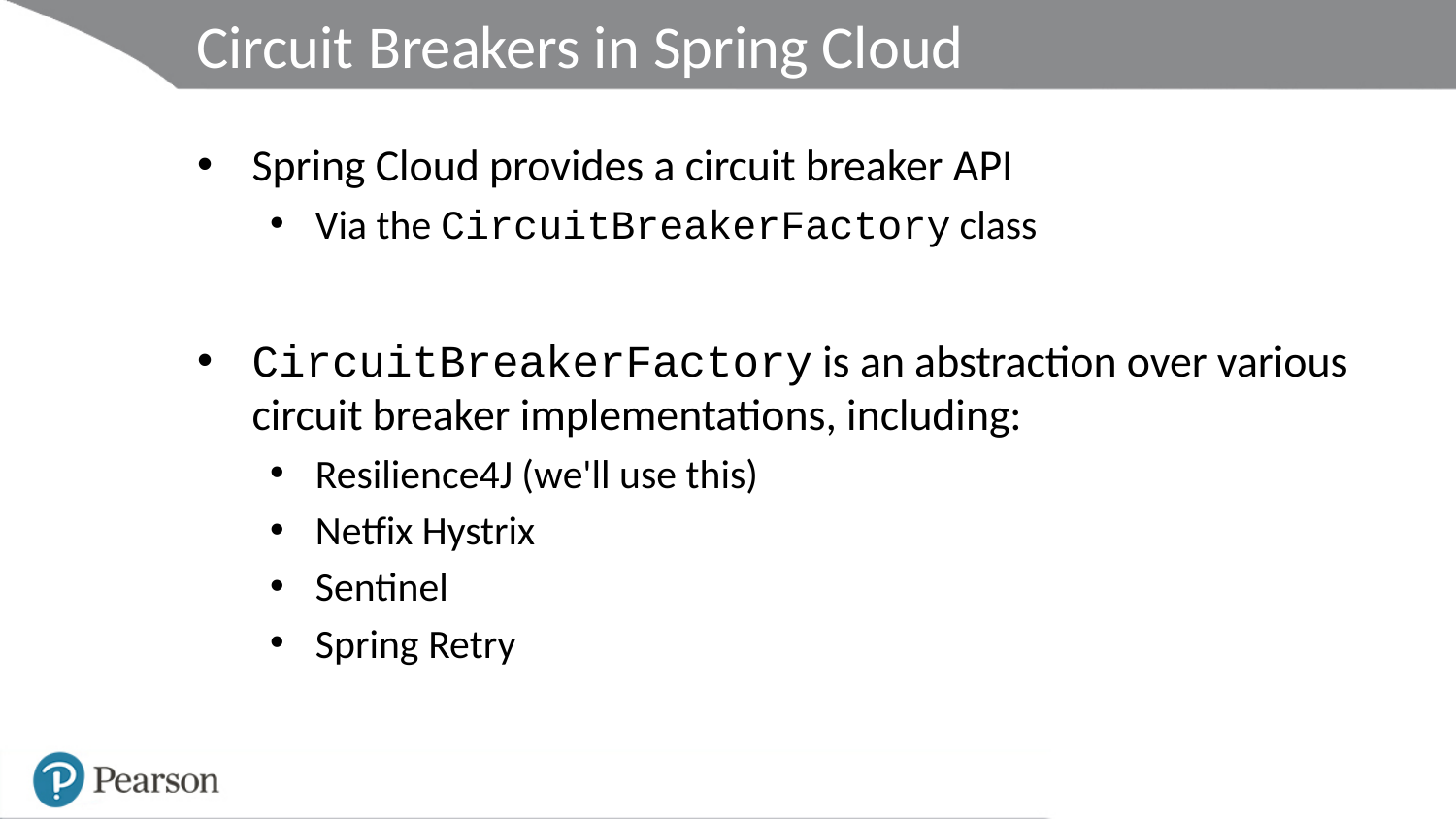

# Circuit Breakers in Spring Cloud
Spring Cloud provides a circuit breaker API
Via the CircuitBreakerFactory class

CircuitBreakerFactory is an abstraction over various circuit breaker implementations, including:
Resilience4J (we'll use this)
Netfix Hystrix
Sentinel
Spring Retry